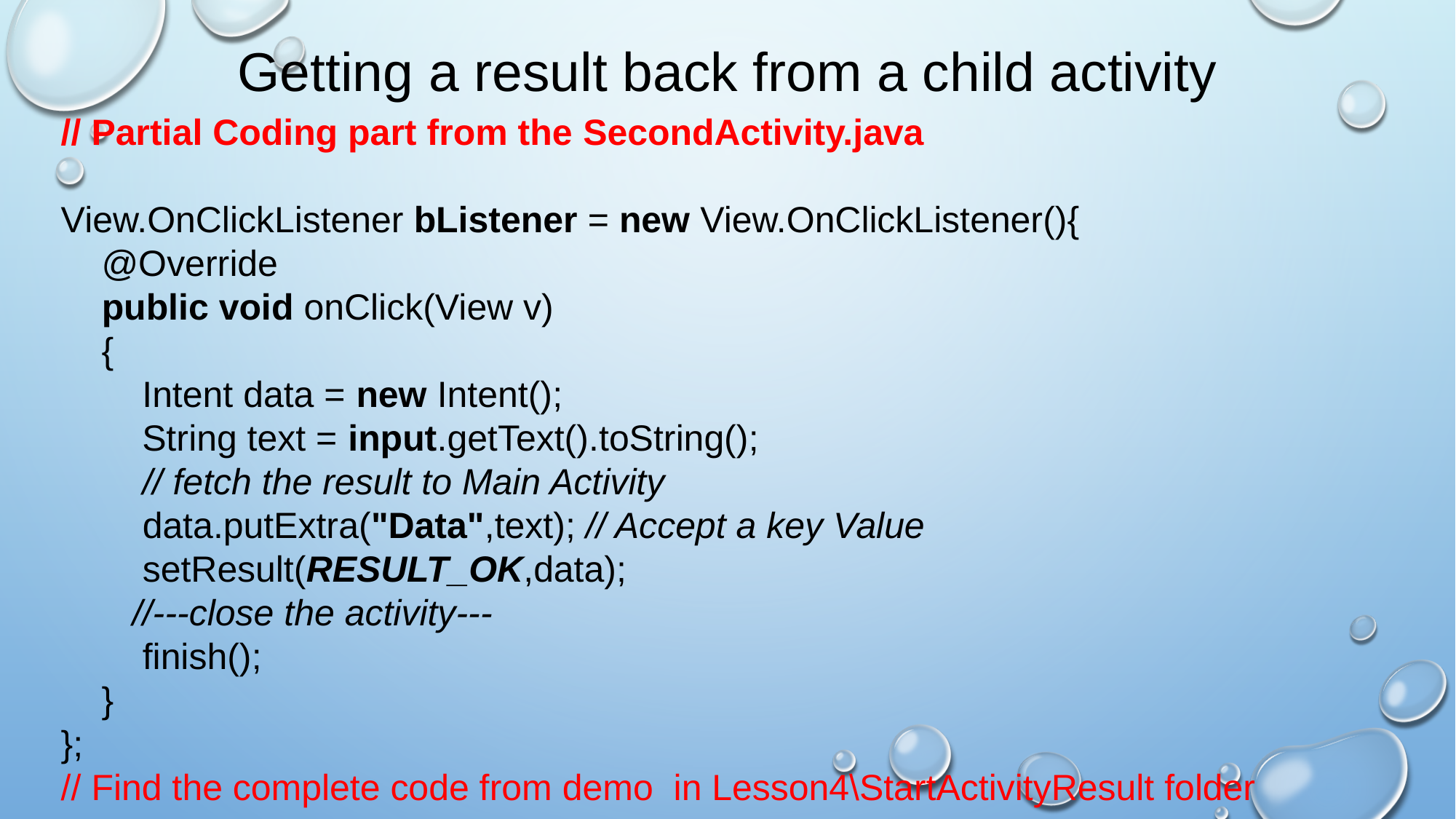

# Getting a result back from a child activity
// Partial Coding part from the SecondActivity.java

View.OnClickListener bListener = new View.OnClickListener(){
    @Override
    public void onClick(View v)
    {
        Intent data = new Intent();
        String text = input.getText().toString();
        // fetch the result to Main Activity
        data.putExtra("Data",text); // Accept a key Value
        setResult(RESULT_OK,data);
       //---close the activity---
        finish();
    }
};
// Find the complete code from demo  in Lesson4\StartActivityResult folder